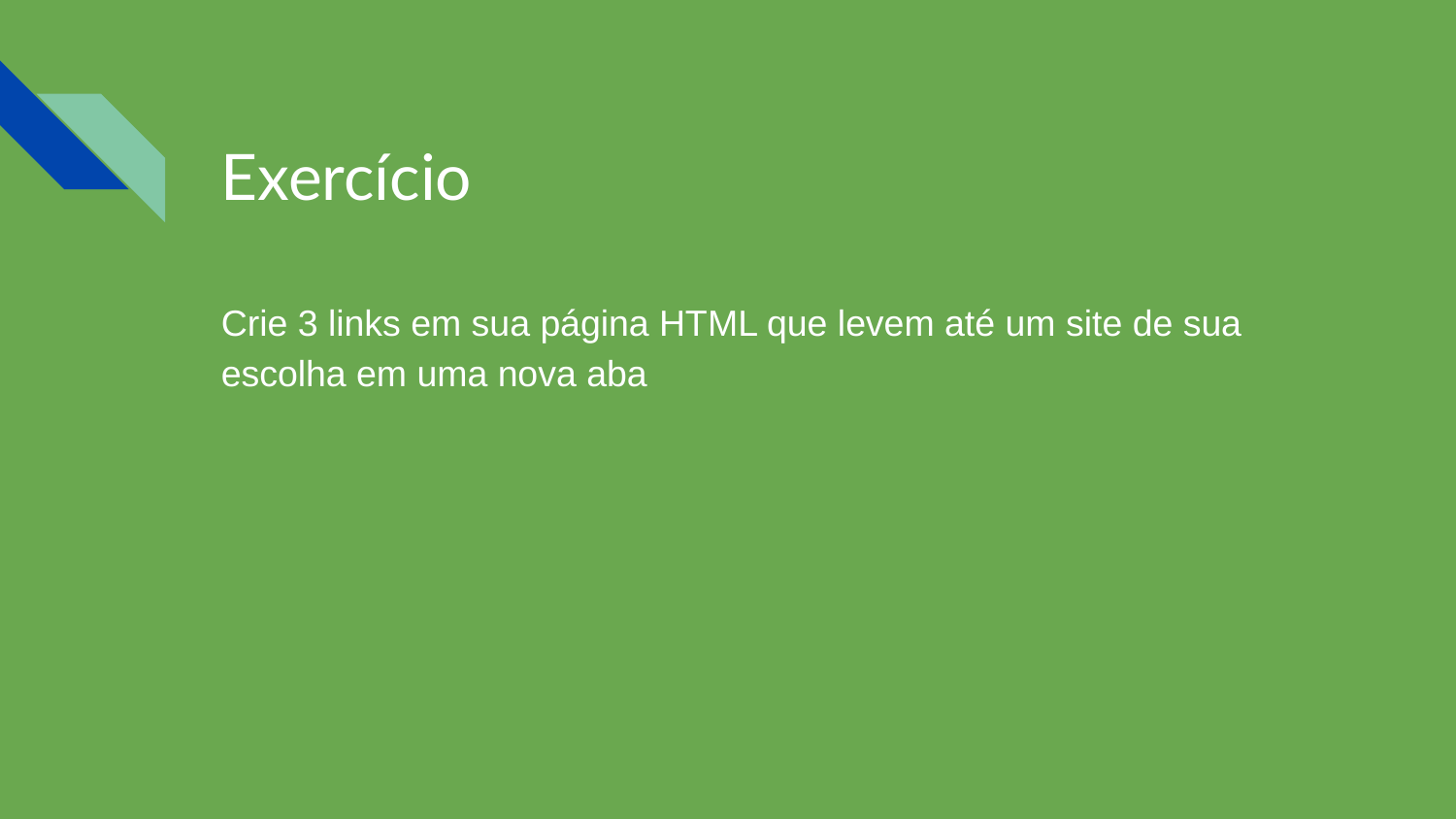

# Exercício
Crie 3 links em sua página HTML que levem até um site de sua escolha em uma nova aba